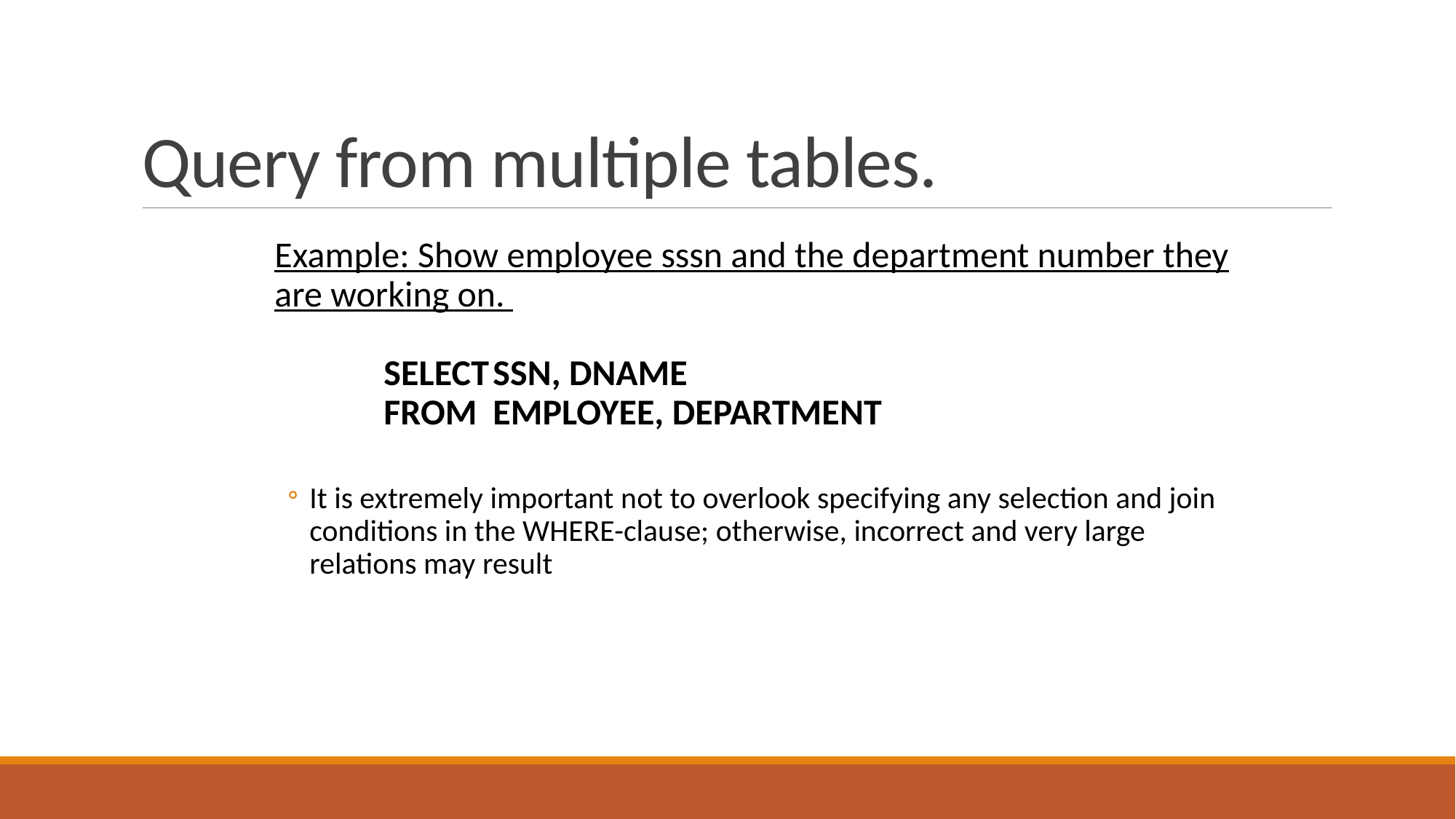

# Query from multiple tables.
Example: Show employee sssn and the department number they are working on.
	SELECT	SSN, DNAME
	FROM	EMPLOYEE, DEPARTMENT
It is extremely important not to overlook specifying any selection and join conditions in the WHERE-clause; otherwise, incorrect and very large relations may result